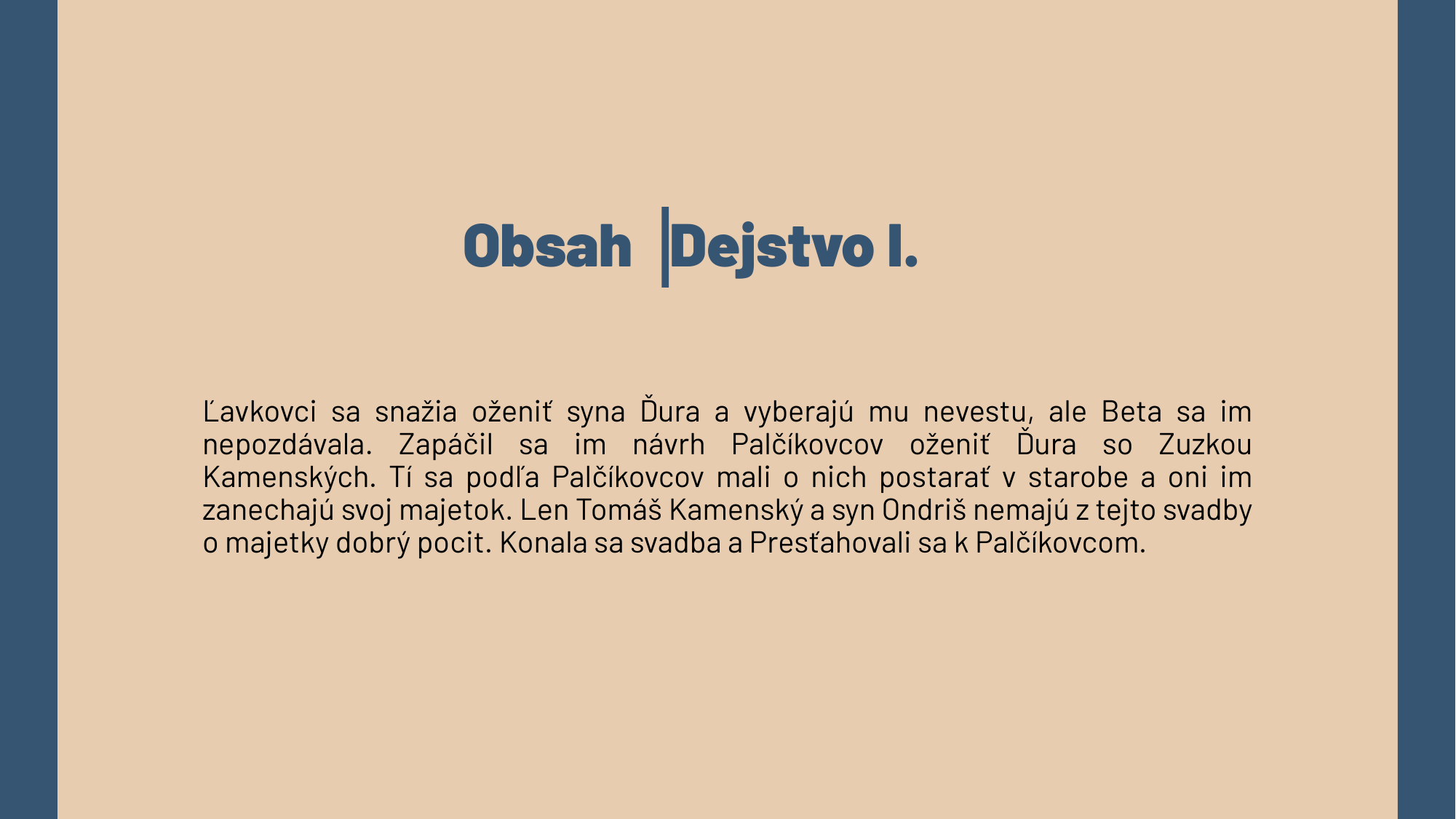

# Obsah   Dejstvo I.

Ľavkovci sa snažia oženiť syna Ďura a vyberajú mu nevestu, ale Beta sa im nepozdávala. Zapáčil sa im návrh Palčíkovcov oženiť Ďura so Zuzkou Kamenských. Tí sa podľa Palčíkovcov mali o nich postarať v starobe a oni im zanechajú svoj majetok. Len Tomáš Kamenský a syn Ondriš nemajú z tejto svadby o majetky dobrý pocit. Konala sa svadba a Presťahovali sa k Palčíkovcom.